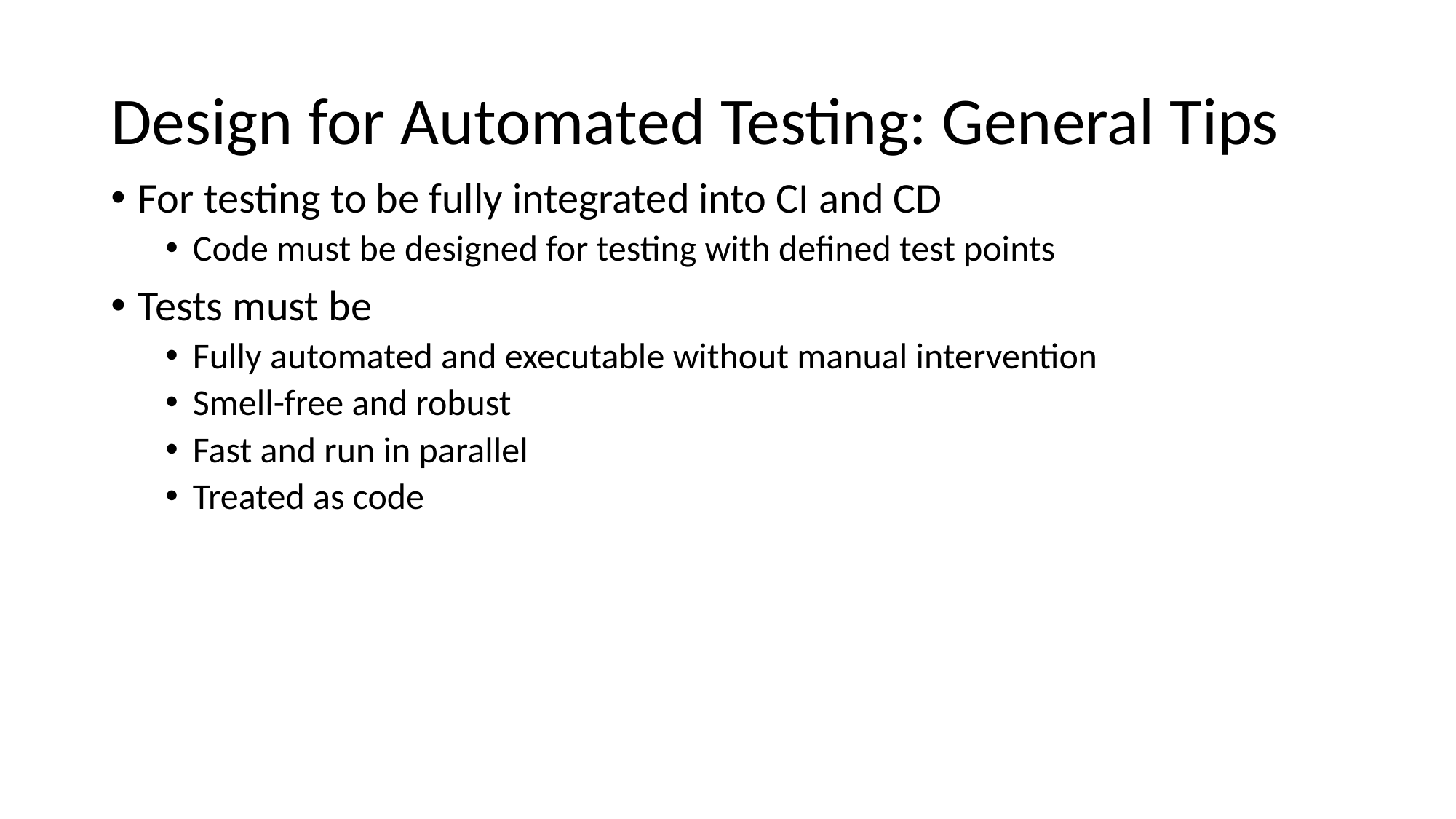

# Design for Automated Testing: General Tips
For testing to be fully integrated into CI and CD
Code must be designed for testing with defined test points
Tests must be
Fully automated and executable without manual intervention
Smell-free and robust
Fast and run in parallel
Treated as code